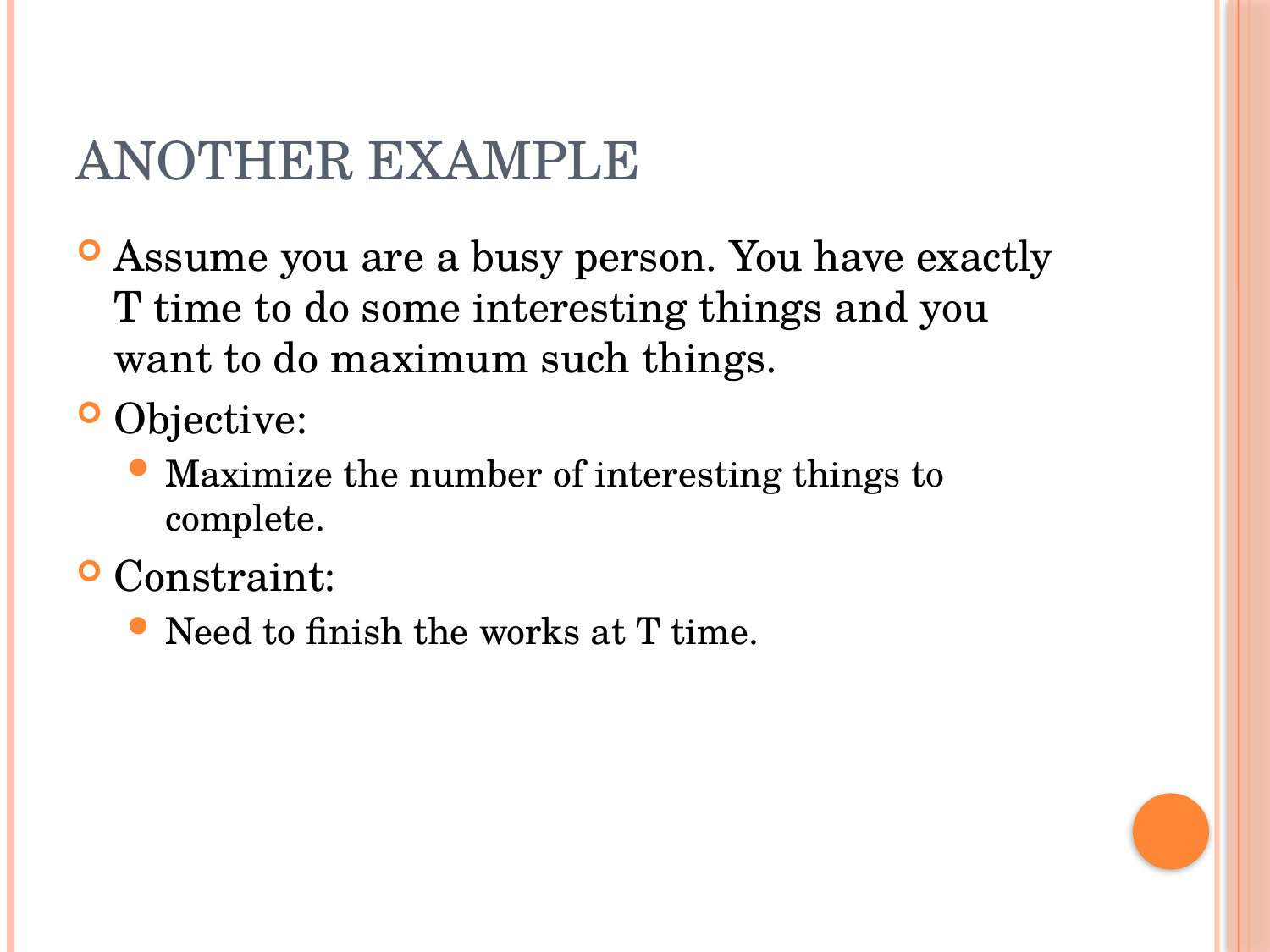

# Another Example
Assume you are a busy person. You have exactly T time to do some interesting things and you want to do maximum such things.
Objective:
Maximize the number of interesting things to complete.
Constraint:
Need to finish the works at T time.